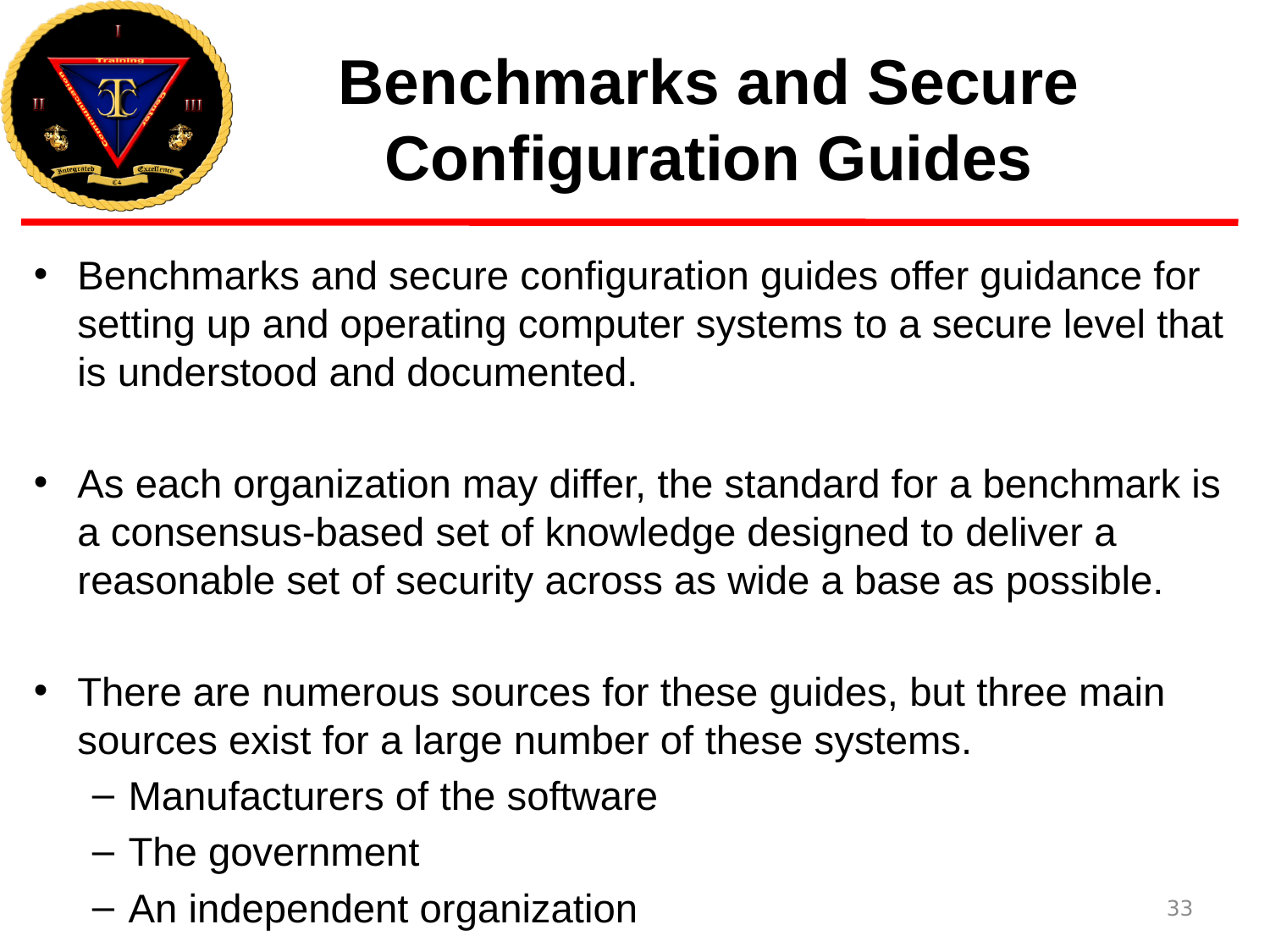

# Benchmarks and Secure Configuration Guides
Benchmarks and secure configuration guides offer guidance for setting up and operating computer systems to a secure level that is understood and documented.

As each organization may differ, the standard for a benchmark is a consensus-based set of knowledge designed to deliver a reasonable set of security across as wide a base as possible.

There are numerous sources for these guides, but three main sources exist for a large number of these systems.
Manufacturers of the software
The government
An independent organization
33